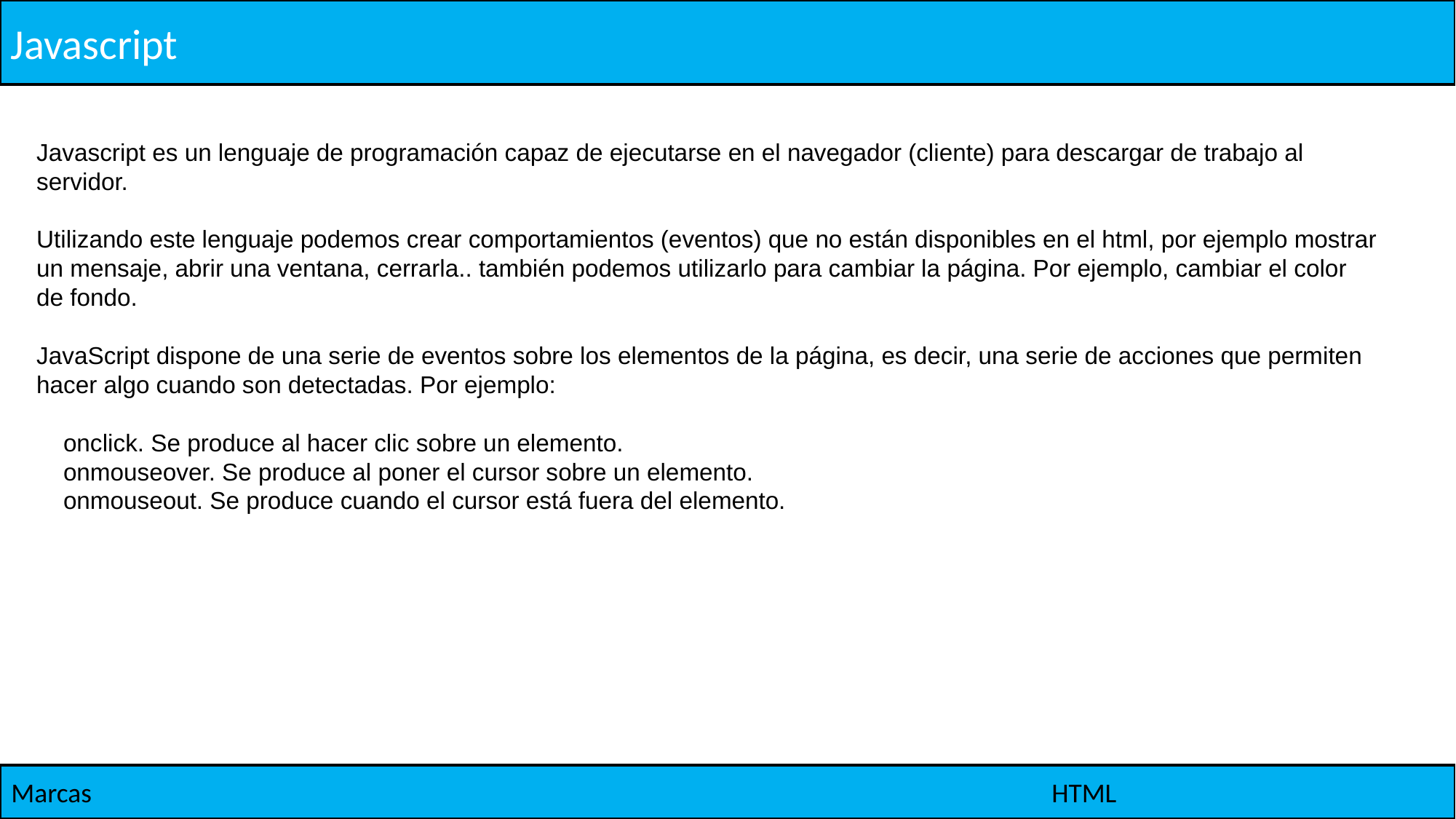

Javascript

Javascript es un lenguaje de programación capaz de ejecutarse en el navegador (cliente) para descargar de trabajo al servidor.

Utilizando este lenguaje podemos crear comportamientos (eventos) que no están disponibles en el html, por ejemplo mostrar un mensaje, abrir una ventana, cerrarla.. también podemos utilizarlo para cambiar la página. Por ejemplo, cambiar el color de fondo.

JavaScript dispone de una serie de eventos sobre los elementos de la página, es decir, una serie de acciones que permiten hacer algo cuando son detectadas. Por ejemplo:

    onclick. Se produce al hacer clic sobre un elemento.
    onmouseover. Se produce al poner el cursor sobre un elemento.
    onmouseout. Se produce cuando el cursor está fuera del elemento.

Marcas

HTML